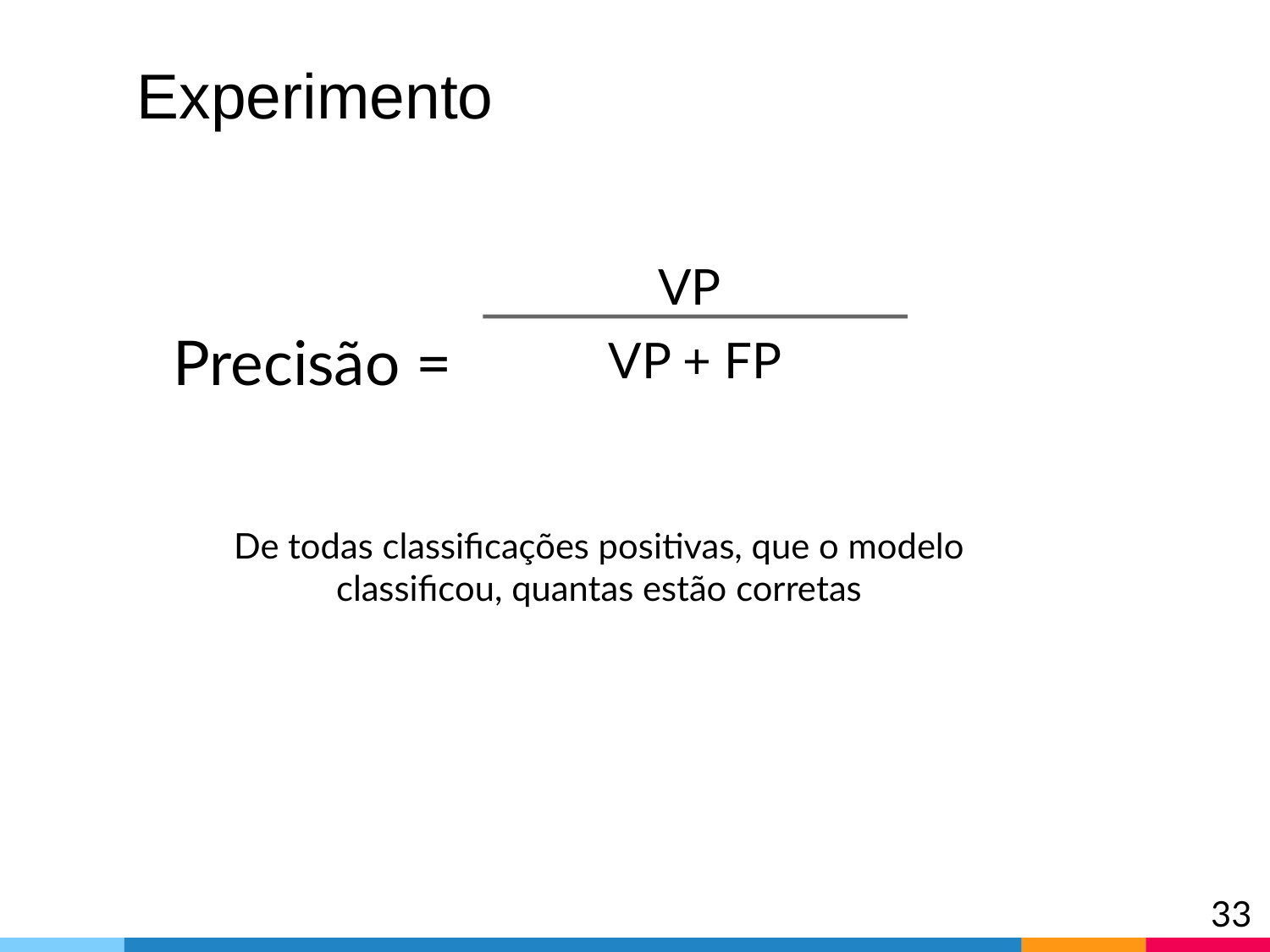

# Experimento
VP
Precisão =

VP + FP
De todas classificações positivas, que o modelo classificou, quantas estão corretas
33